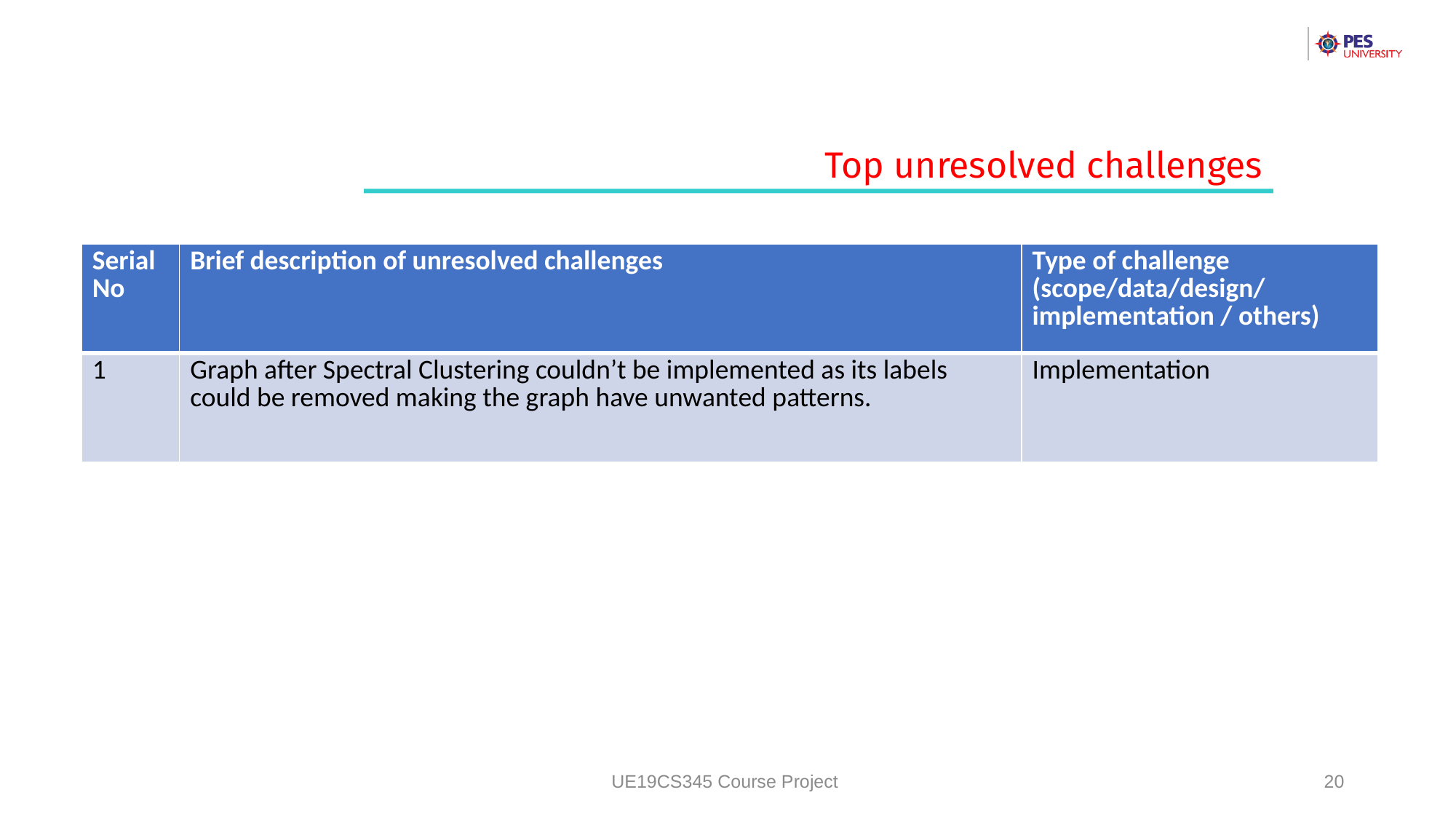

Top unresolved challenges

| Serial No | Brief description of unresolved challenges | Type of challenge (scope/data/design/implementation / others) |
| --- | --- | --- |
| 1 | Graph after Spectral Clustering couldn’t be implemented as its labels could be removed making the graph have unwanted patterns. | Implementation |
UE19CS345 Course Project
20